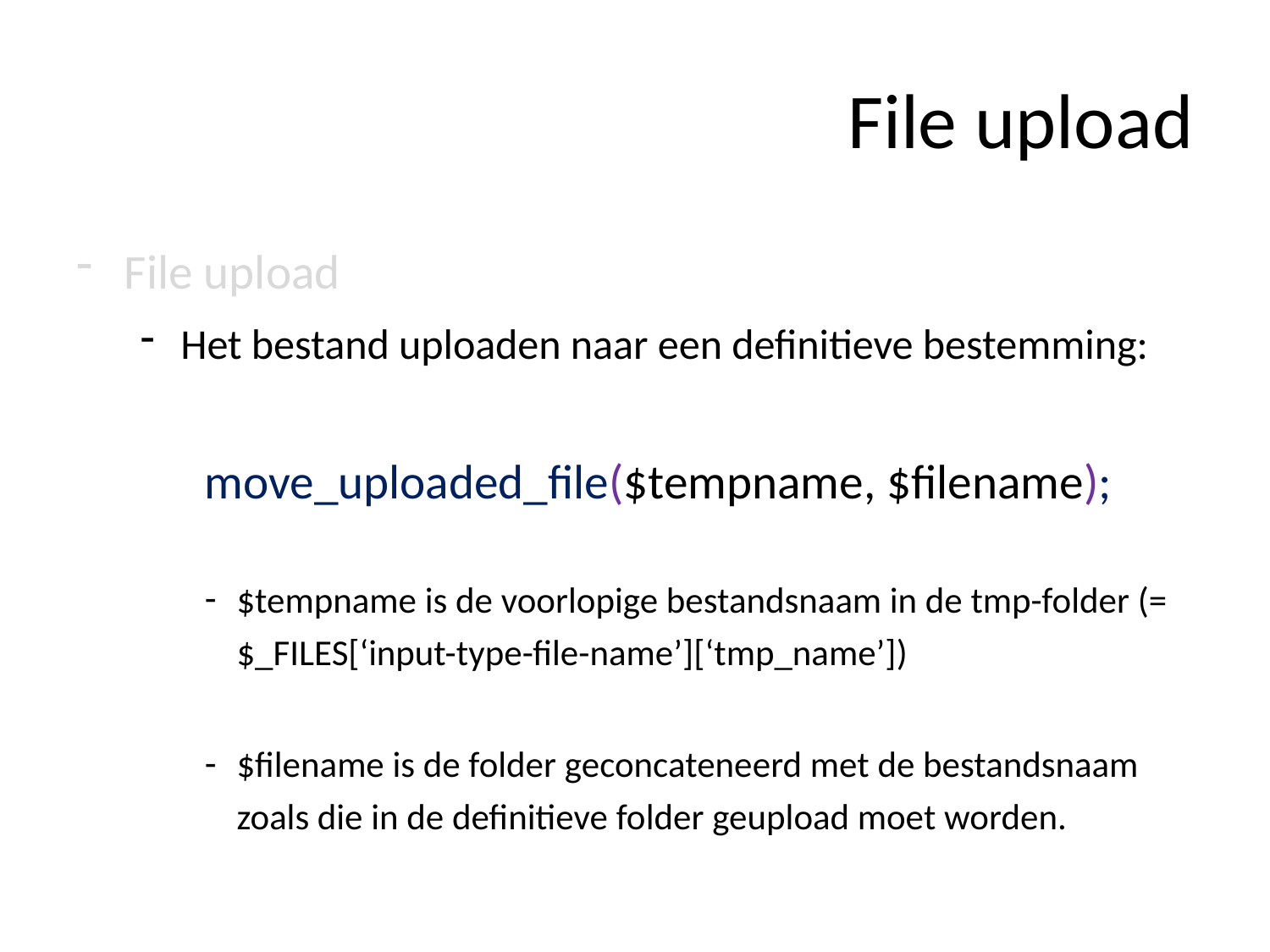

# File upload
File upload
Het bestand uploaden naar een definitieve bestemming:
move_uploaded_file($tempname, $filename);
$tempname is de voorlopige bestandsnaam in de tmp-folder (= $_FILES[‘input-type-file-name’][‘tmp_name’])
$filename is de folder geconcateneerd met de bestandsnaam zoals die in de definitieve folder geupload moet worden.